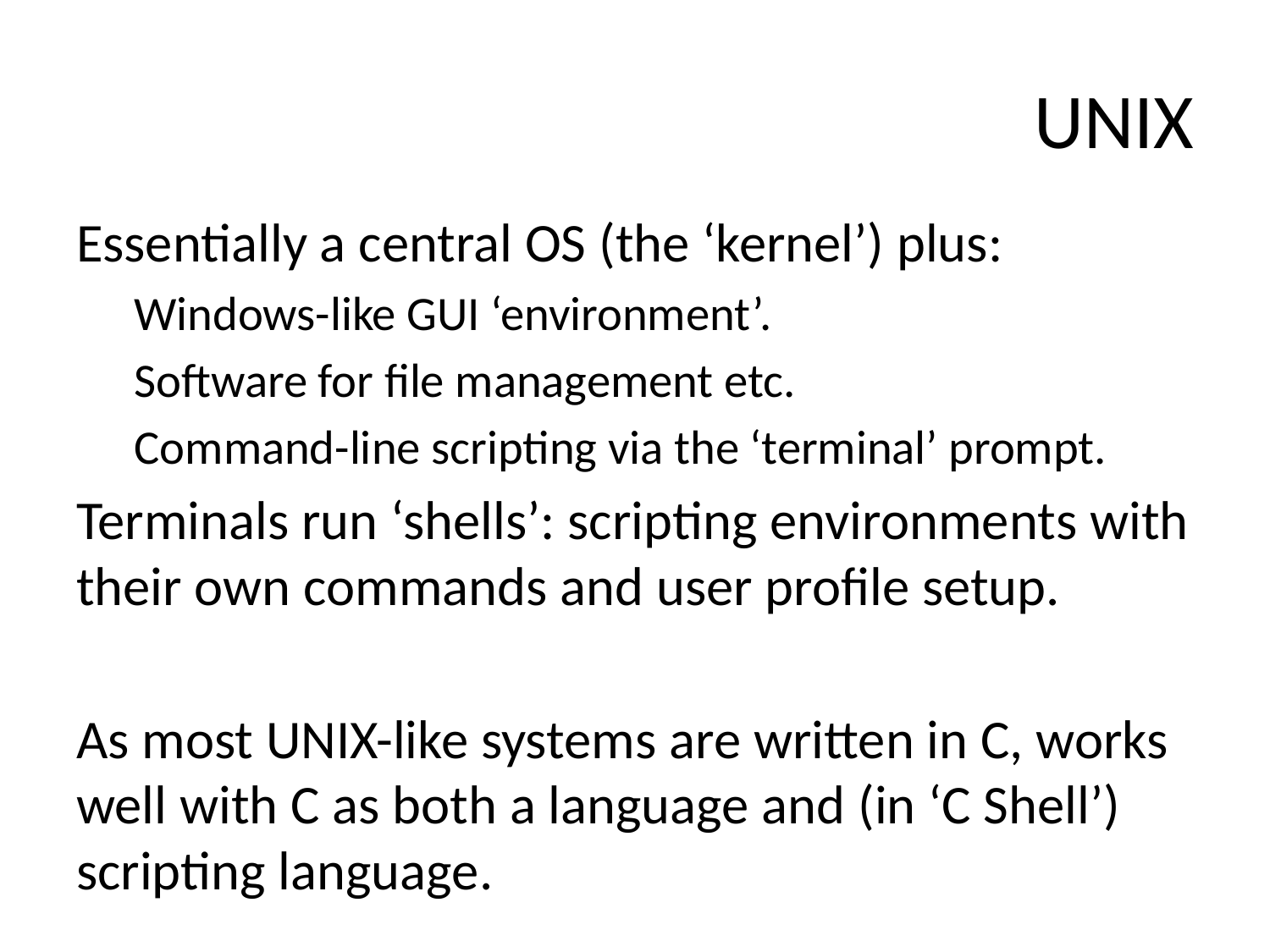

# UNIX
Essentially a central OS (the ‘kernel’) plus:
Windows-like GUI ‘environment’.
Software for file management etc.
Command-line scripting via the ‘terminal’ prompt.
Terminals run ‘shells’: scripting environments with their own commands and user profile setup.

As most UNIX-like systems are written in C, works well with C as both a language and (in ‘C Shell’) scripting language.